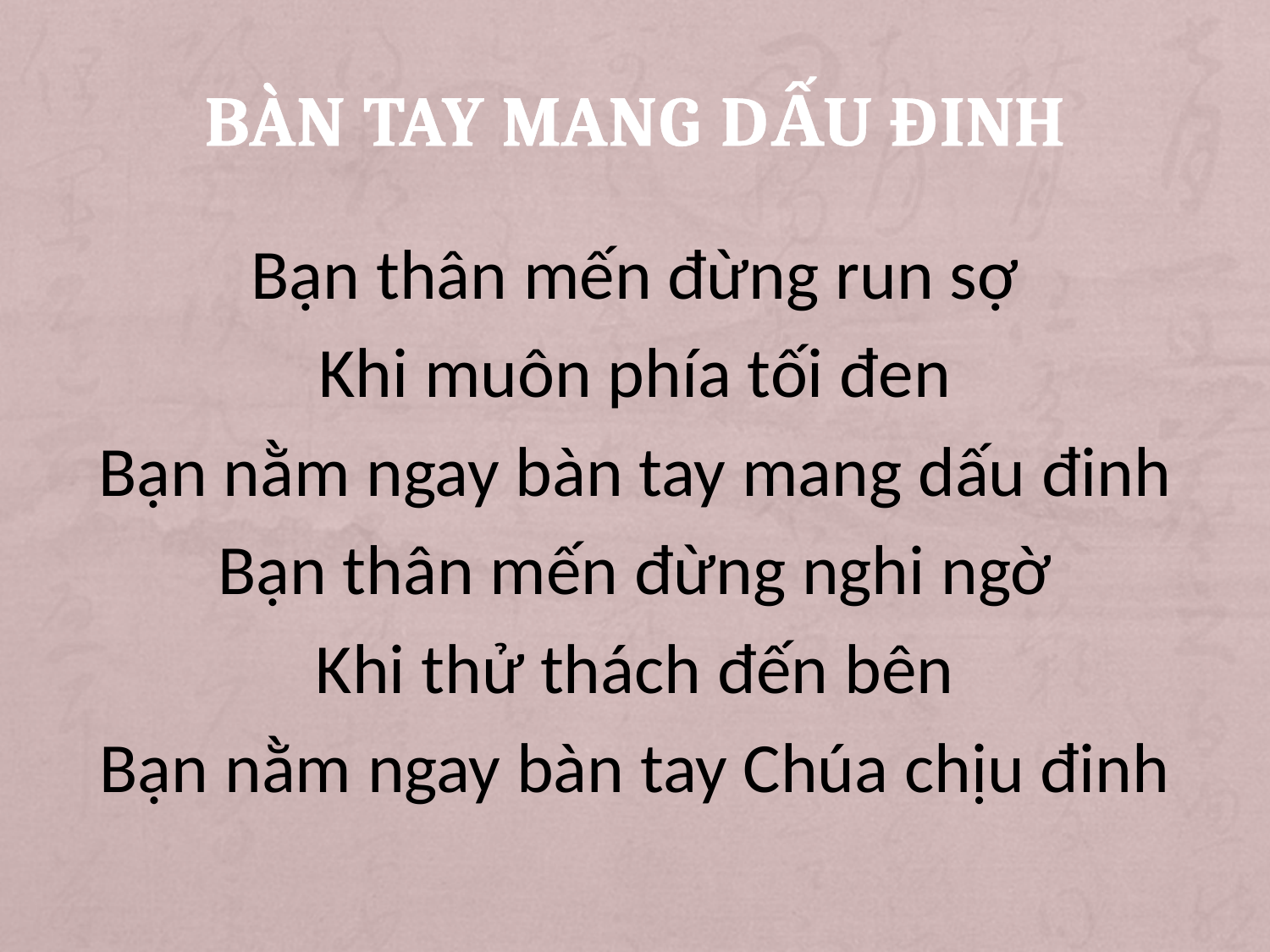

# BÀN TAY MANG DẤU ĐINH
Bạn thân mến đừng run sợ
Khi muôn phía tối đen
Bạn nằm ngay bàn tay mang dấu đinh
Bạn thân mến đừng nghi ngờ
Khi thử thách đến bên
Bạn nằm ngay bàn tay Chúa chịu đinh